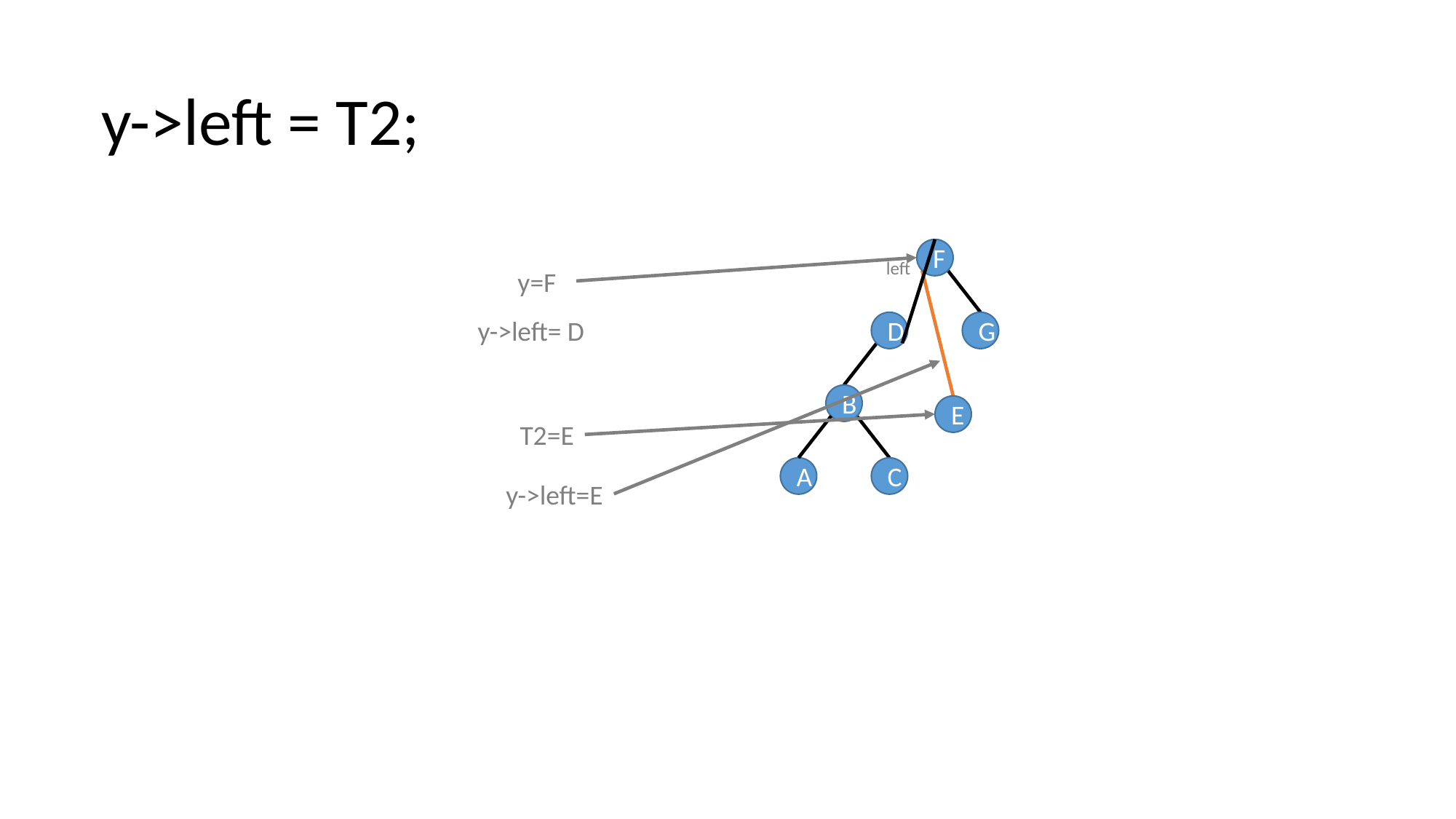

# y->left = T2;
F
left
y=F
y->left= D
D
G
B
E
T2=E
A
C
y->left=E